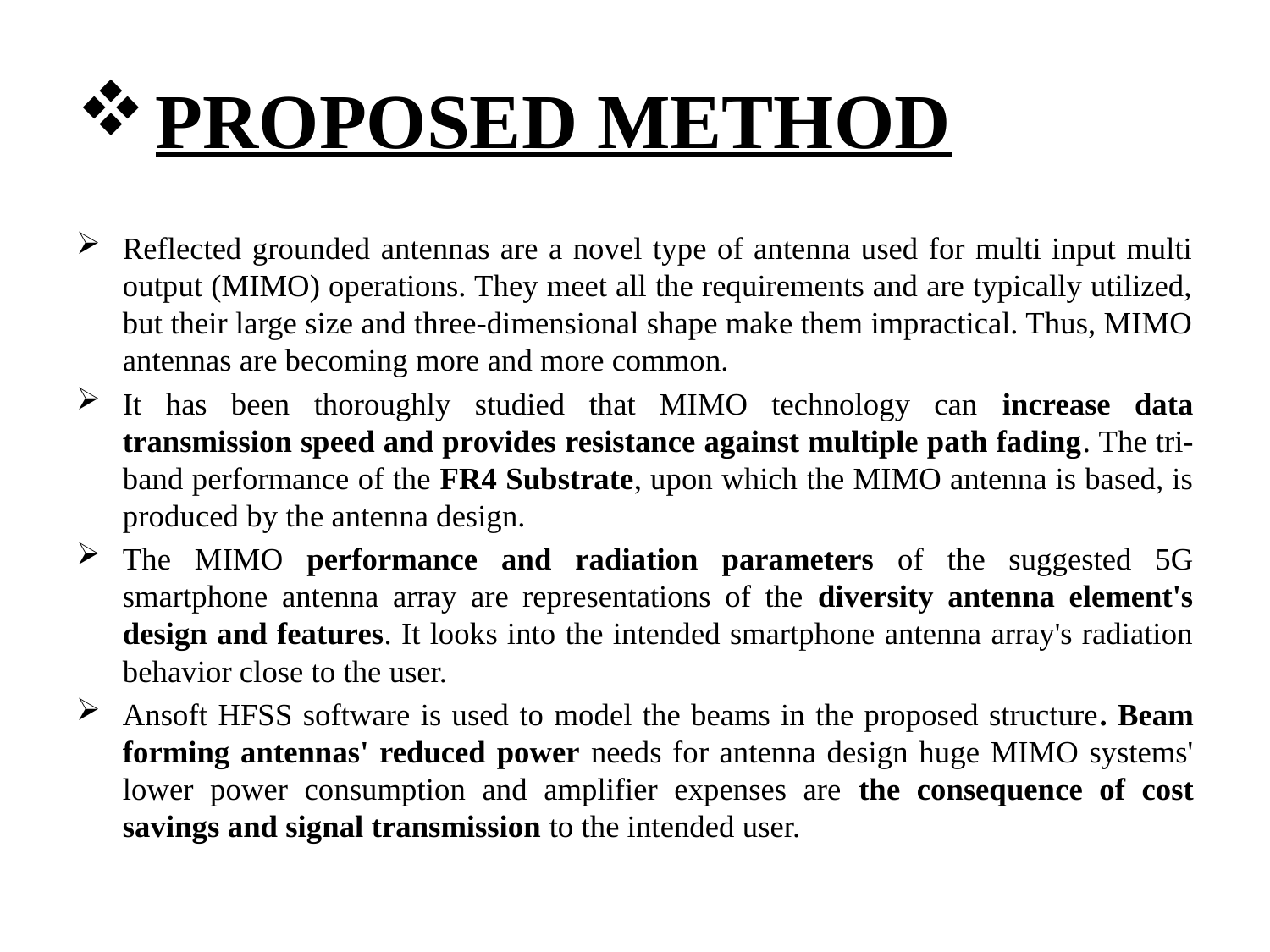

# PROPOSED METHOD
Reflected grounded antennas are a novel type of antenna used for multi input multi output (MIMO) operations. They meet all the requirements and are typically utilized, but their large size and three-dimensional shape make them impractical. Thus, MIMO antennas are becoming more and more common.
It has been thoroughly studied that MIMO technology can increase data transmission speed and provides resistance against multiple path fading. The tri-band performance of the FR4 Substrate, upon which the MIMO antenna is based, is produced by the antenna design.
The MIMO performance and radiation parameters of the suggested 5G smartphone antenna array are representations of the diversity antenna element's design and features. It looks into the intended smartphone antenna array's radiation behavior close to the user.
Ansoft HFSS software is used to model the beams in the proposed structure. Beam forming antennas' reduced power needs for antenna design huge MIMO systems' lower power consumption and amplifier expenses are the consequence of cost savings and signal transmission to the intended user.